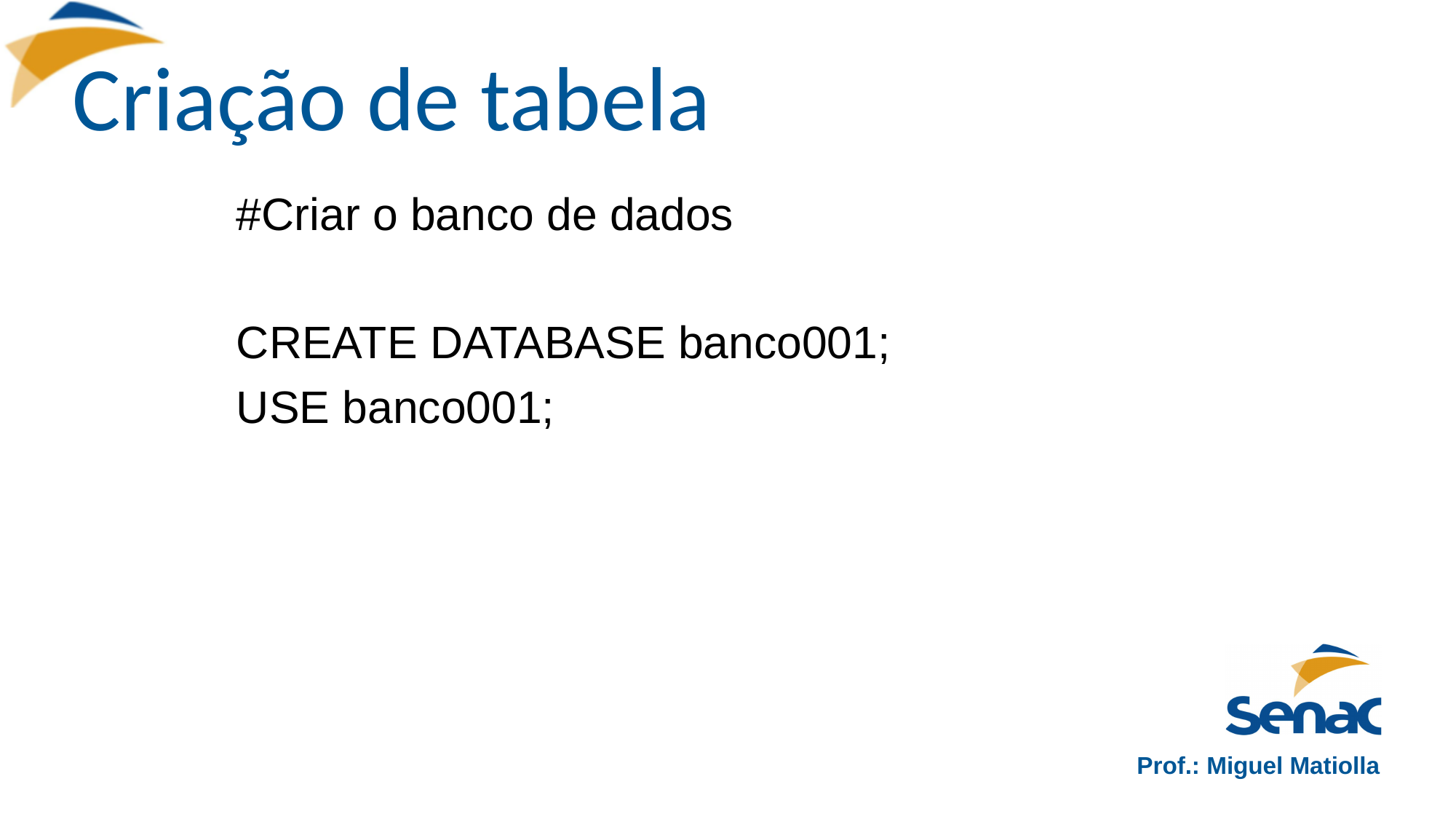

# Criação de tabela
#Criar o banco de dados

CREATE DATABASE banco001;
USE banco001;